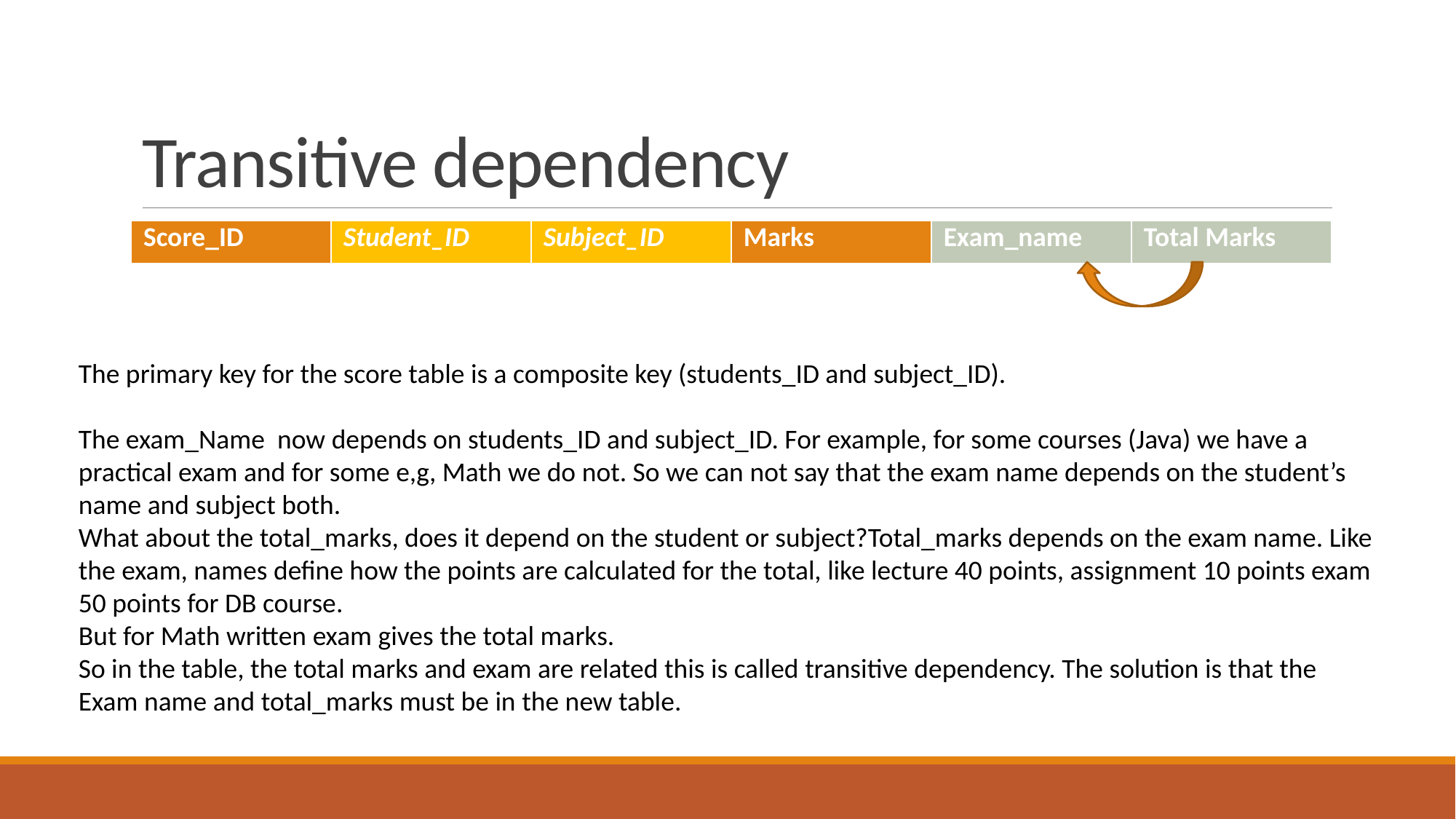

# Transitive dependency
| Score\_ID | Student\_ID | Subject\_ID | Marks | Exam\_name | Total Marks |
| --- | --- | --- | --- | --- | --- |

The primary key for the score table is a composite key (students_ID and subject_ID).

The exam_Name  now depends on students_ID and subject_ID. For example, for some courses (Java) we have a practical exam and for some e,g, Math we do not. So we can not say that the exam name depends on the student’s name and subject both.
What about the total_marks, does it depend on the student or subject?Total_marks depends on the exam name. Like the exam, names define how the points are calculated for the total, like lecture 40 points, assignment 10 points exam 50 points for DB course.
But for Math written exam gives the total marks.
So in the table, the total marks and exam are related this is called transitive dependency. The solution is that the Exam name and total_marks must be in the new table.